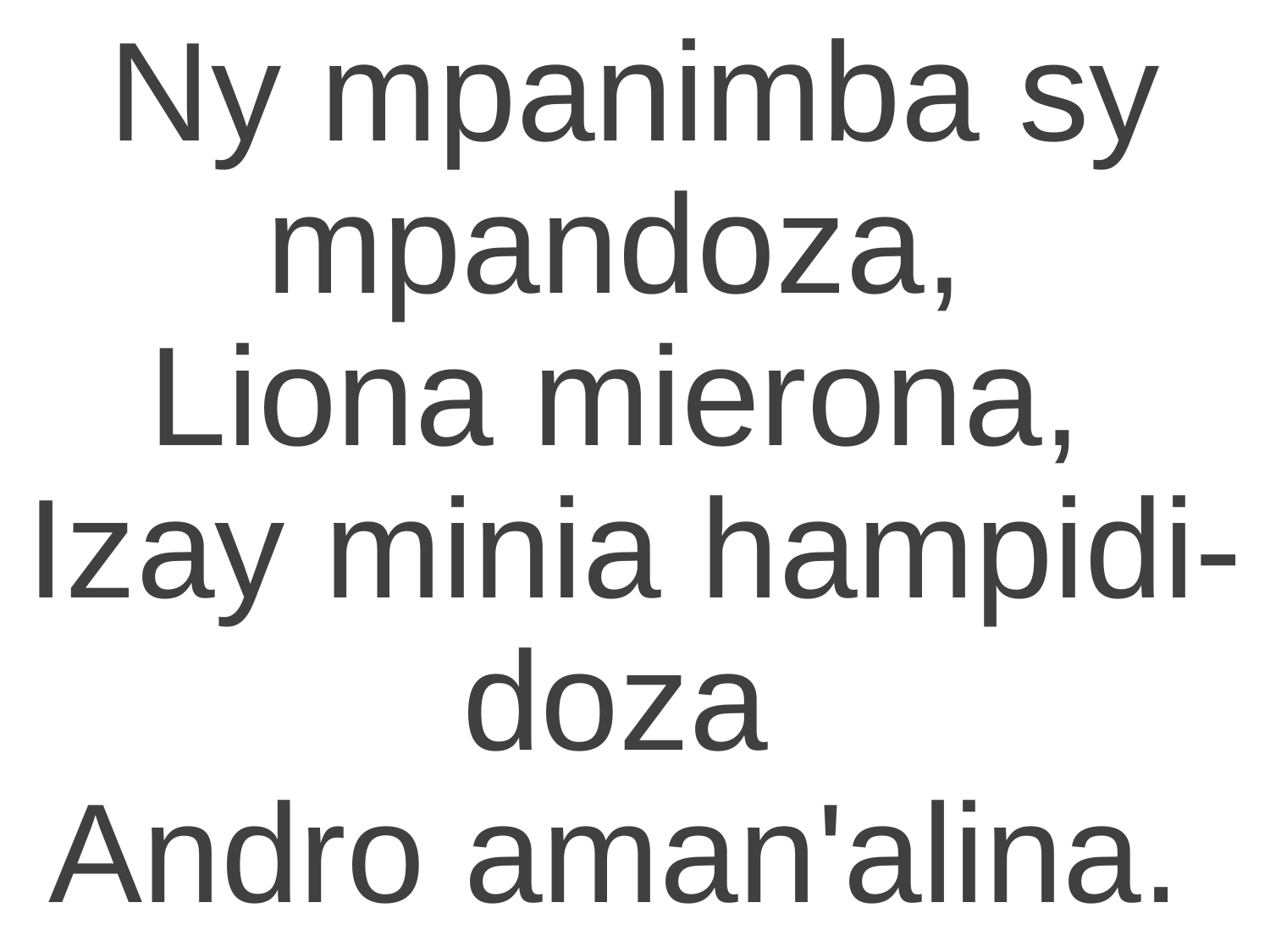

Ny mpanimba sy mpandoza,
Liona mierona,
Izay minia hampidi-doza
Andro aman'alina.